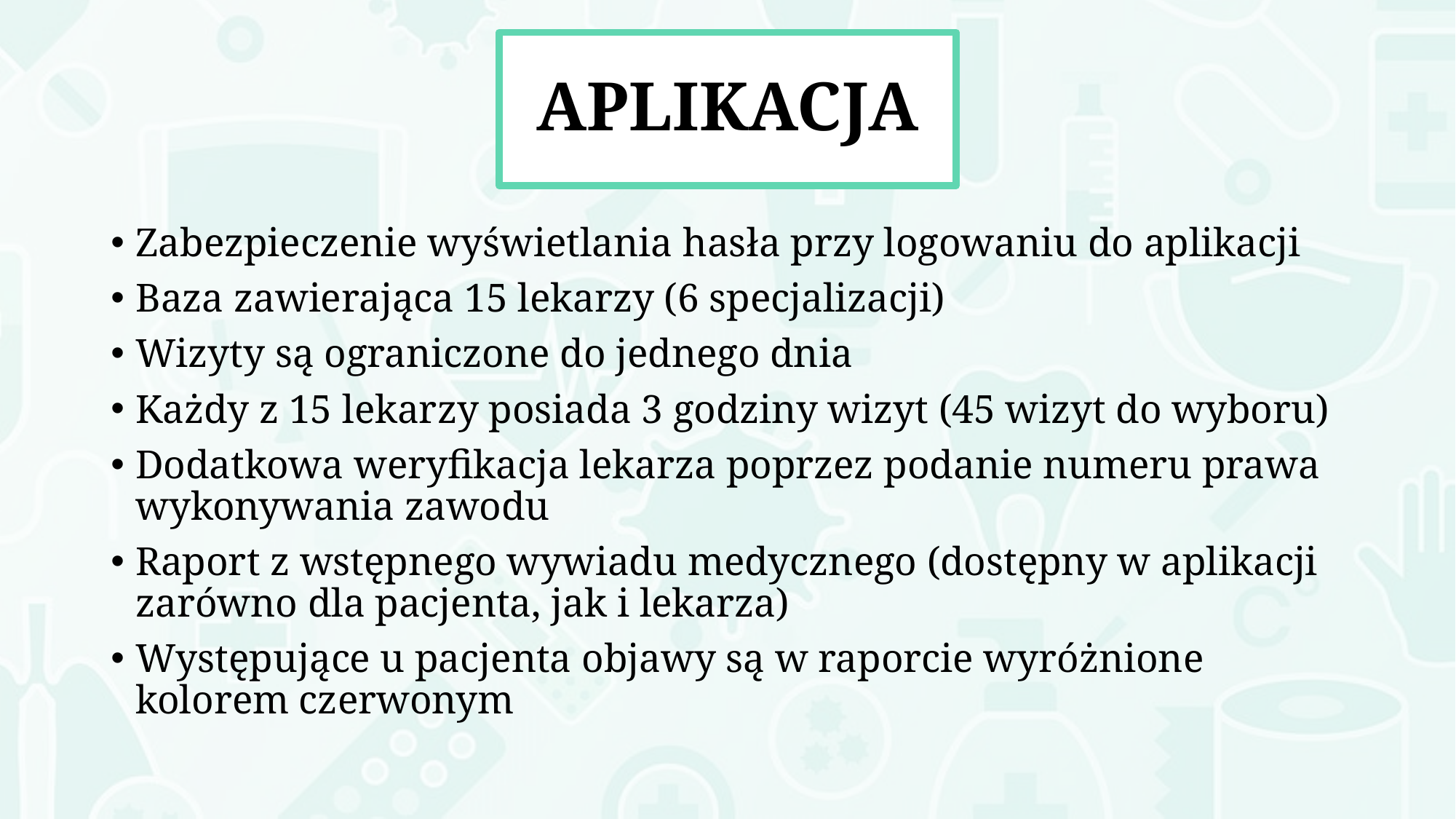

# APLIKACJA
Zabezpieczenie wyświetlania hasła przy logowaniu do aplikacji
Baza zawierająca 15 lekarzy (6 specjalizacji)
Wizyty są ograniczone do jednego dnia
Każdy z 15 lekarzy posiada 3 godziny wizyt (45 wizyt do wyboru)
Dodatkowa weryfikacja lekarza poprzez podanie numeru prawa wykonywania zawodu
Raport z wstępnego wywiadu medycznego (dostępny w aplikacji zarówno dla pacjenta, jak i lekarza)
Występujące u pacjenta objawy są w raporcie wyróżnione kolorem czerwonym